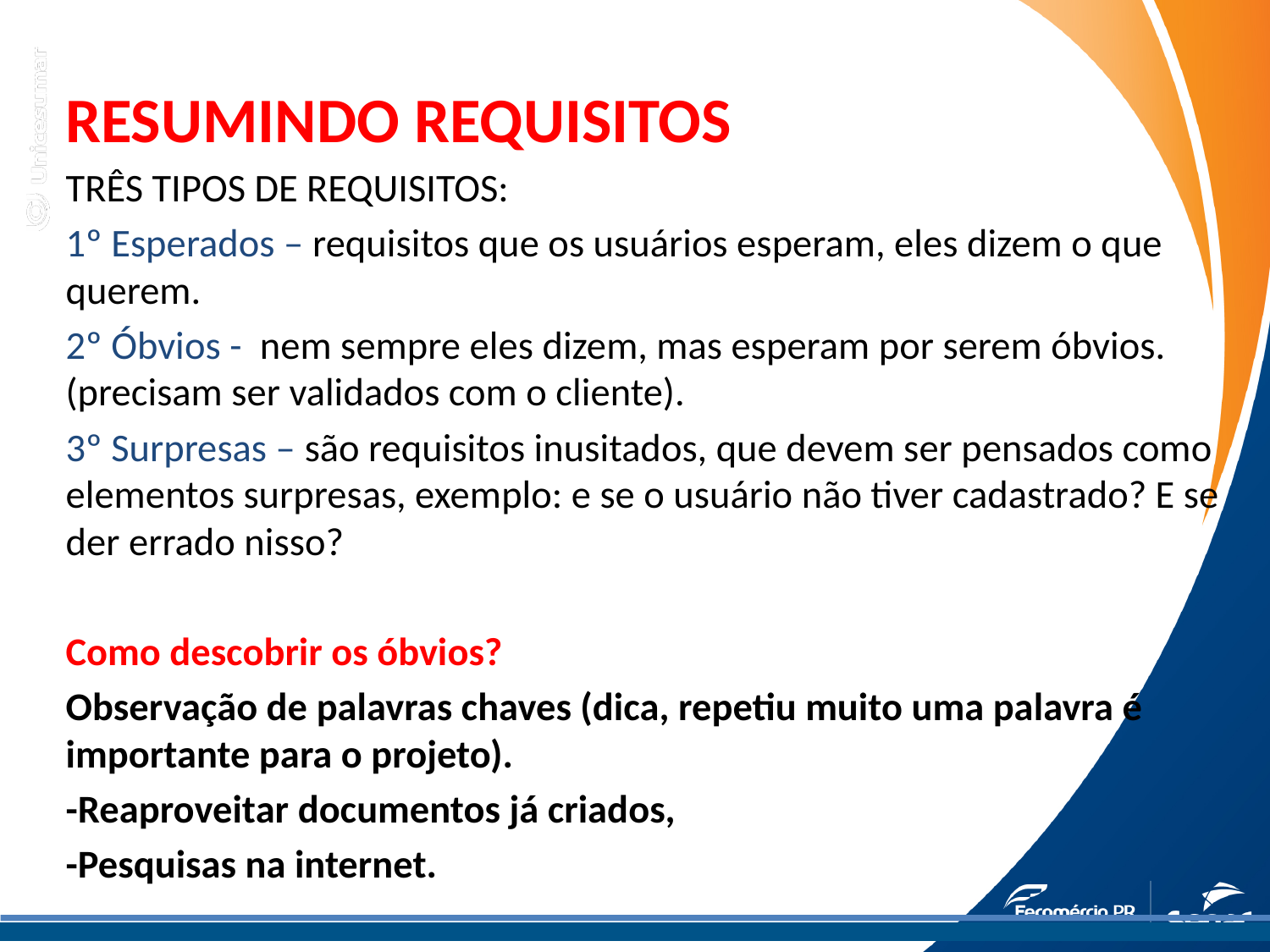

RESUMINDO REQUISITOS
TRÊS TIPOS DE REQUISITOS:
1º Esperados – requisitos que os usuários esperam, eles dizem o que querem.
2º Óbvios -  nem sempre eles dizem, mas esperam por serem óbvios. (precisam ser validados com o cliente).
3º Surpresas – são requisitos inusitados, que devem ser pensados como elementos surpresas, exemplo: e se o usuário não tiver cadastrado? E se der errado nisso?

Como descobrir os óbvios?
Observação de palavras chaves (dica, repetiu muito uma palavra é importante para o projeto).
-Reaproveitar documentos já criados,
-Pesquisas na internet.